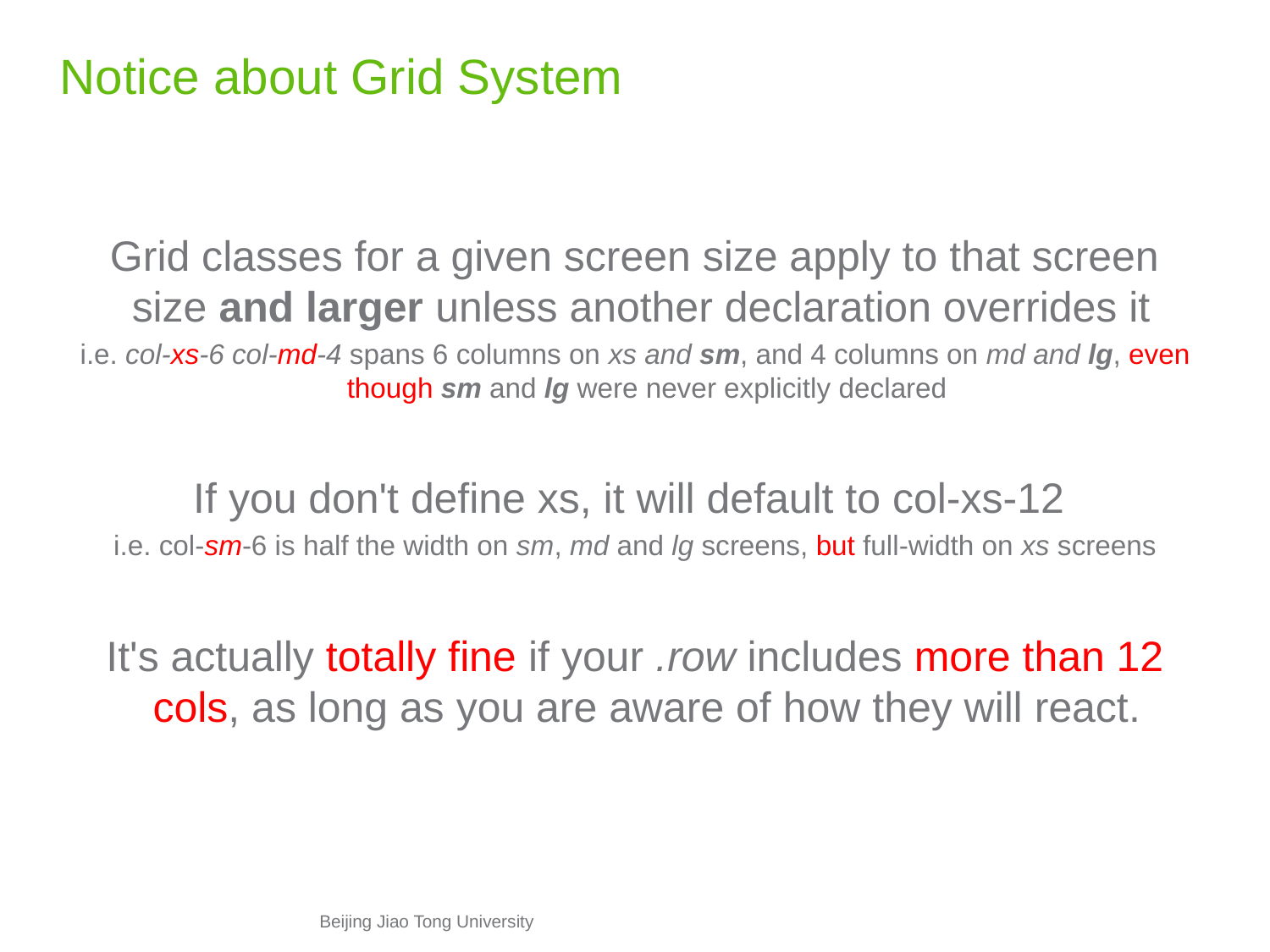

# Notice about Grid System

Grid classes for a given screen size apply to that screen size and larger unless another declaration overrides it
i.e. col-xs-6 col-md-4 spans 6 columns on xs and sm, and 4 columns on md and lg, even though sm and lg were never explicitly declared

If you don't define xs, it will default to col-xs-12
i.e. col-sm-6 is half the width on sm, md and lg screens, but full-width on xs screens

It's actually totally fine if your .row includes more than 12 cols, as long as you are aware of how they will react.
Beijing Jiao Tong University